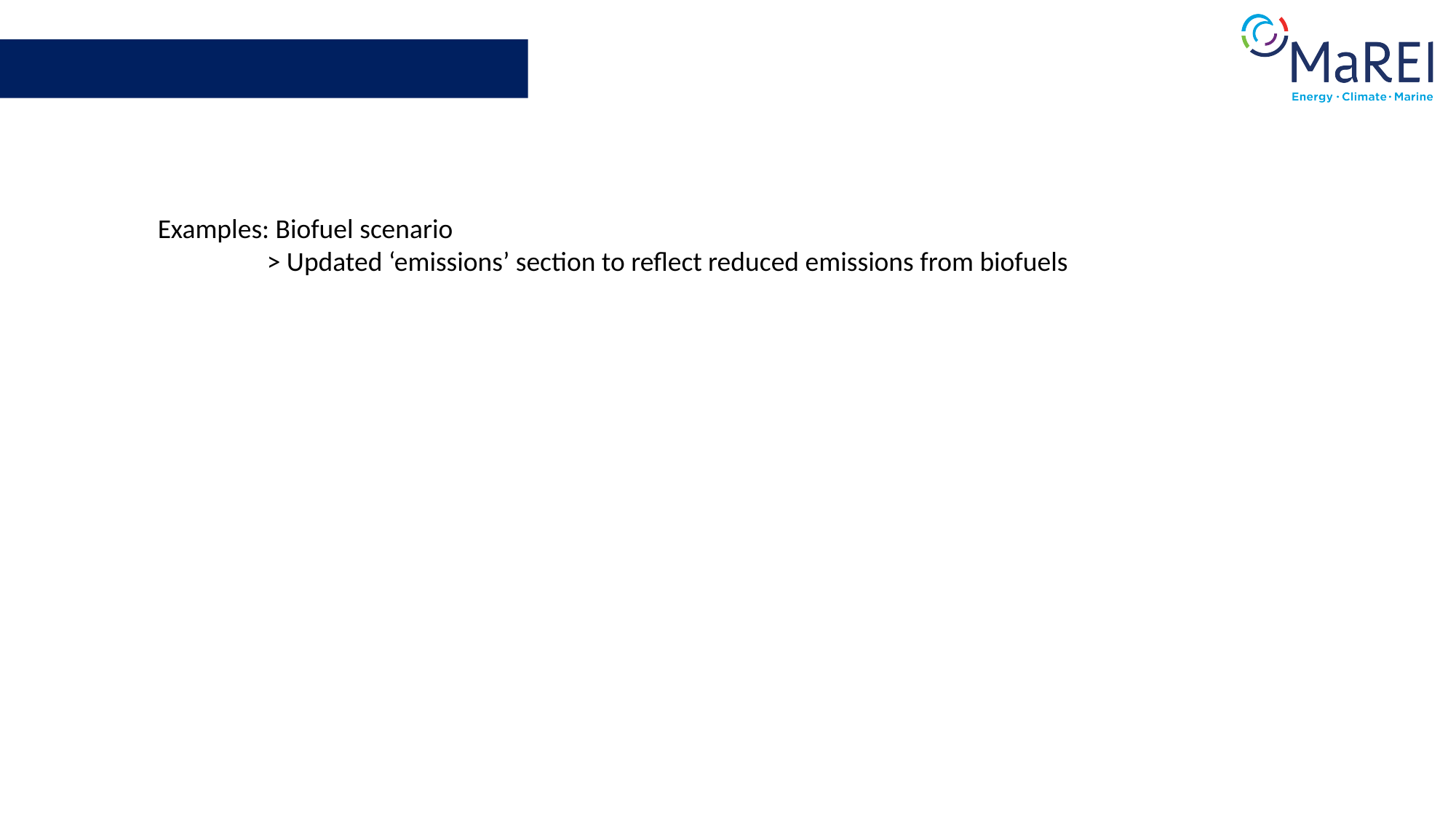

Examples: Biofuel scenario
	> Updated ‘emissions’ section to reflect reduced emissions from biofuels